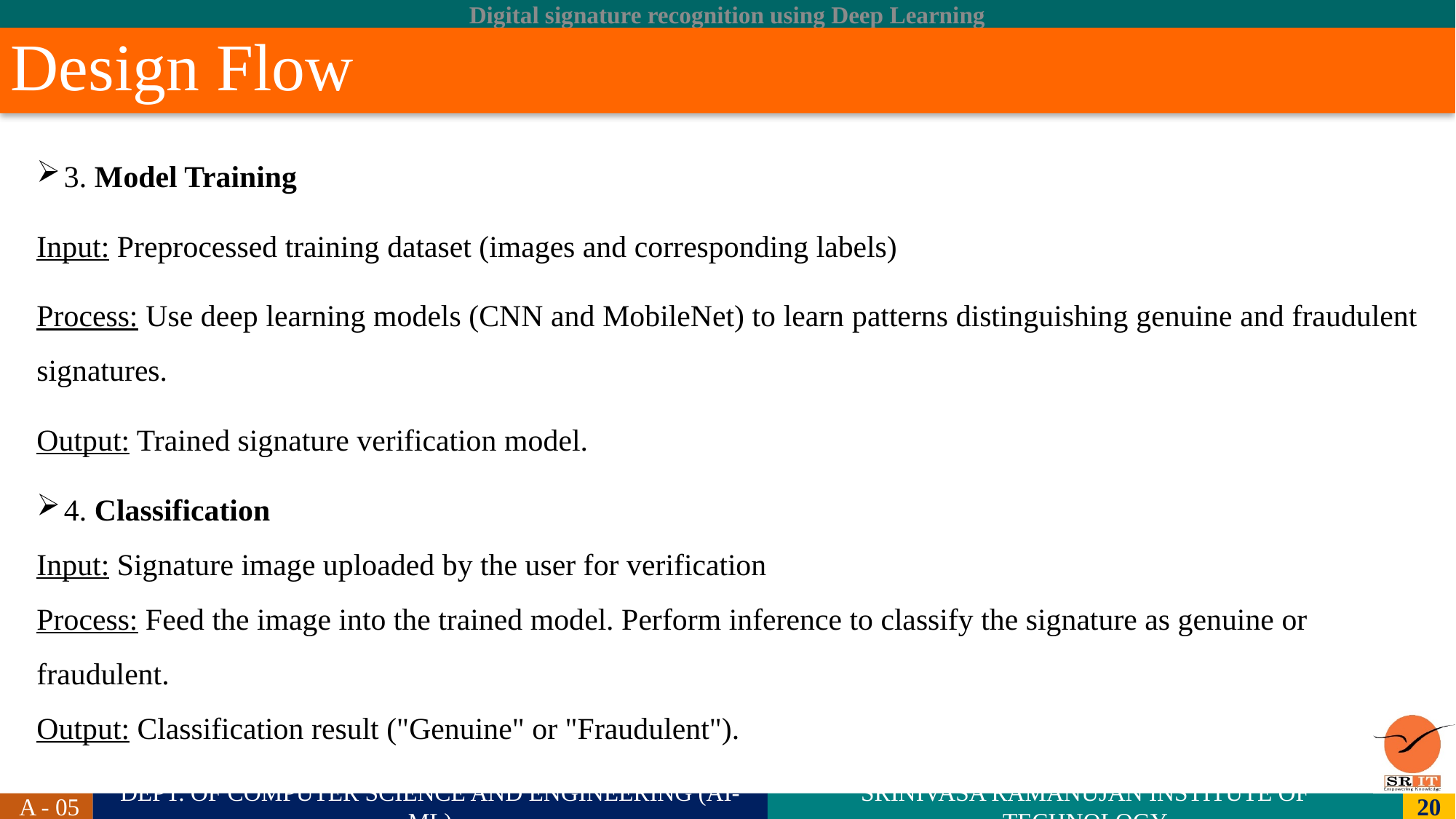

# Design Flow
3. Model Training
Input: Preprocessed training dataset (images and corresponding labels)
Process: Use deep learning models (CNN and MobileNet) to learn patterns distinguishing genuine and fraudulent signatures.
Output: Trained signature verification model.
4. Classification
Input: Signature image uploaded by the user for verification
Process: Feed the image into the trained model. Perform inference to classify the signature as genuine or fraudulent.
Output: Classification result ("Genuine" or "Fraudulent").